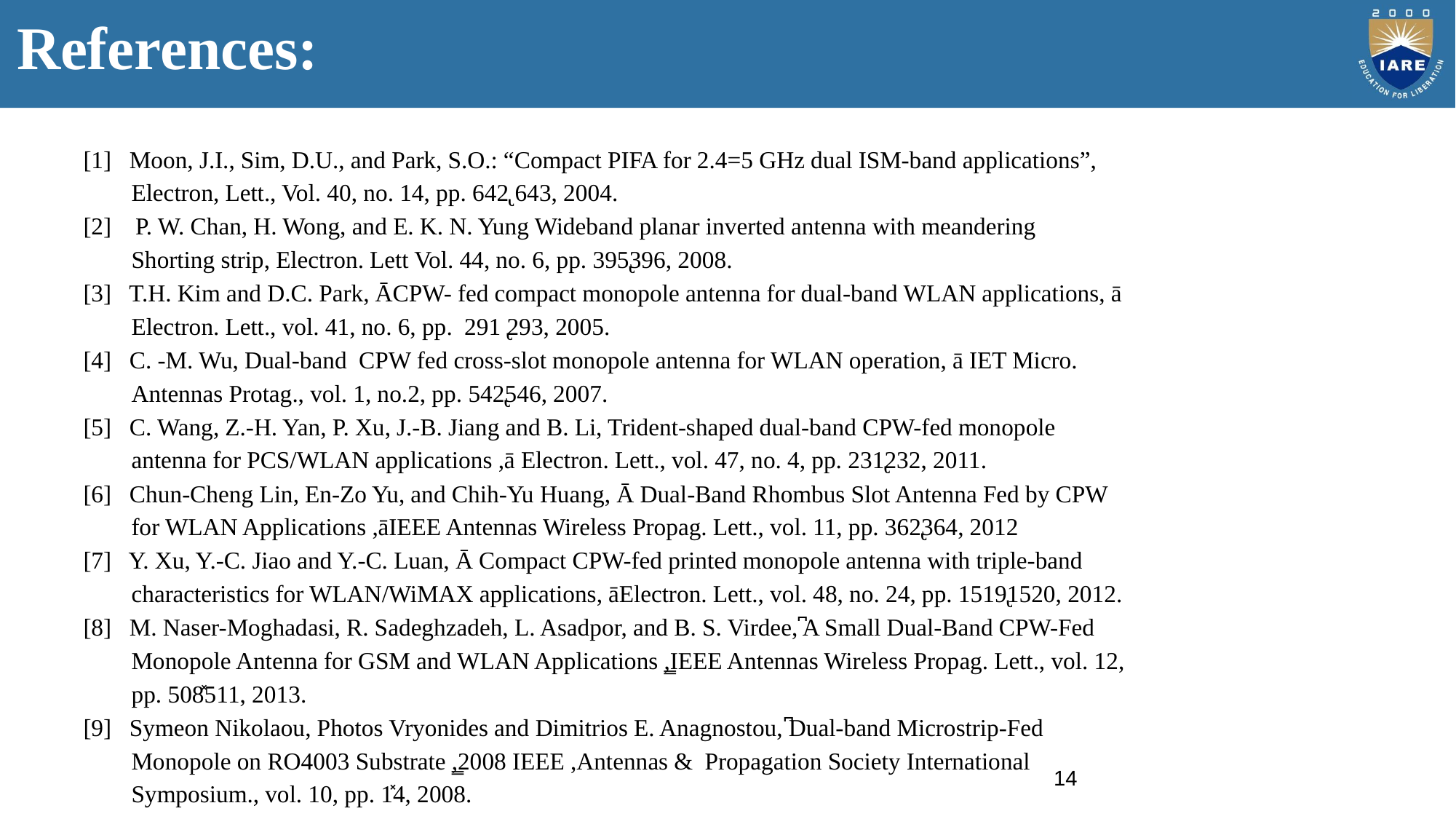

# References:
[1]   Moon, J.I., Sim, D.U., and Park, S.O.: “Compact PIFA for 2.4=5 GHz dual ISM-band applications”,
        Electron, Lett., Vol. 40, no. 14, pp. 642̢ 643, 2004.
[2]    P. W. Chan, H. Wong, and E. K. N. Yung Wideband planar inverted antenna with meandering
        Shorting strip, Electron. Lett Vol. 44, no. 6, pp. 395̢396, 2008.
[3]   T.H. Kim and D.C. Park, ĀCPW- fed compact monopole antenna for dual-band WLAN applications, ā
        Electron. Lett., vol. 41, no. 6, pp.  291 ̢293, 2005.
[4]   C. -M. Wu, Dual-band  CPW fed cross-slot monopole antenna for WLAN operation, ā IET Micro.
        Antennas Protag., vol. 1, no.2, pp. 542̢546, 2007.
[5]   C. Wang, Z.-H. Yan, P. Xu, J.-B. Jiang and B. Li, Trident-shaped dual-band CPW-fed monopole
        antenna for PCS/WLAN applications ,ā Electron. Lett., vol. 47, no. 4, pp. 231̢232, 2011.
[6]   Chun-Cheng Lin, En-Zo Yu, and Chih-Yu Huang, Ā Dual-Band Rhombus Slot Antenna Fed by CPW
        for WLAN Applications ,āIEEE Antennas Wireless Propag. Lett., vol. 11, pp. 362̢364, 2012
[7]   Y. Xu, Y.-C. Jiao and Y.-C. Luan, Ā Compact CPW-fed printed monopole antenna with triple-band
        characteristics for WLAN/WiMAX applications, āElectron. Lett., vol. 48, no. 24, pp. 1519̢1520, 2012.
[8]   M. Naser-Moghadasi, R. Sadeghzadeh, L. Asadpor, and B. S. Virdee, ͆A Small Dual-Band CPW-Fed
        Monopole Antenna for GSM and WLAN Applications ,͇IEEE Antennas Wireless Propag. Lett., vol. 12,
        pp. 508̽511, 2013.
[9]   Symeon Nikolaou, Photos Vryonides and Dimitrios E. Anagnostou, ͆Dual-band Microstrip-Fed
        Monopole on RO4003 Substrate ,͇2008 IEEE ,Antennas &  Propagation Society International
        Symposium., vol. 10, pp. 1̽4, 2008.

14